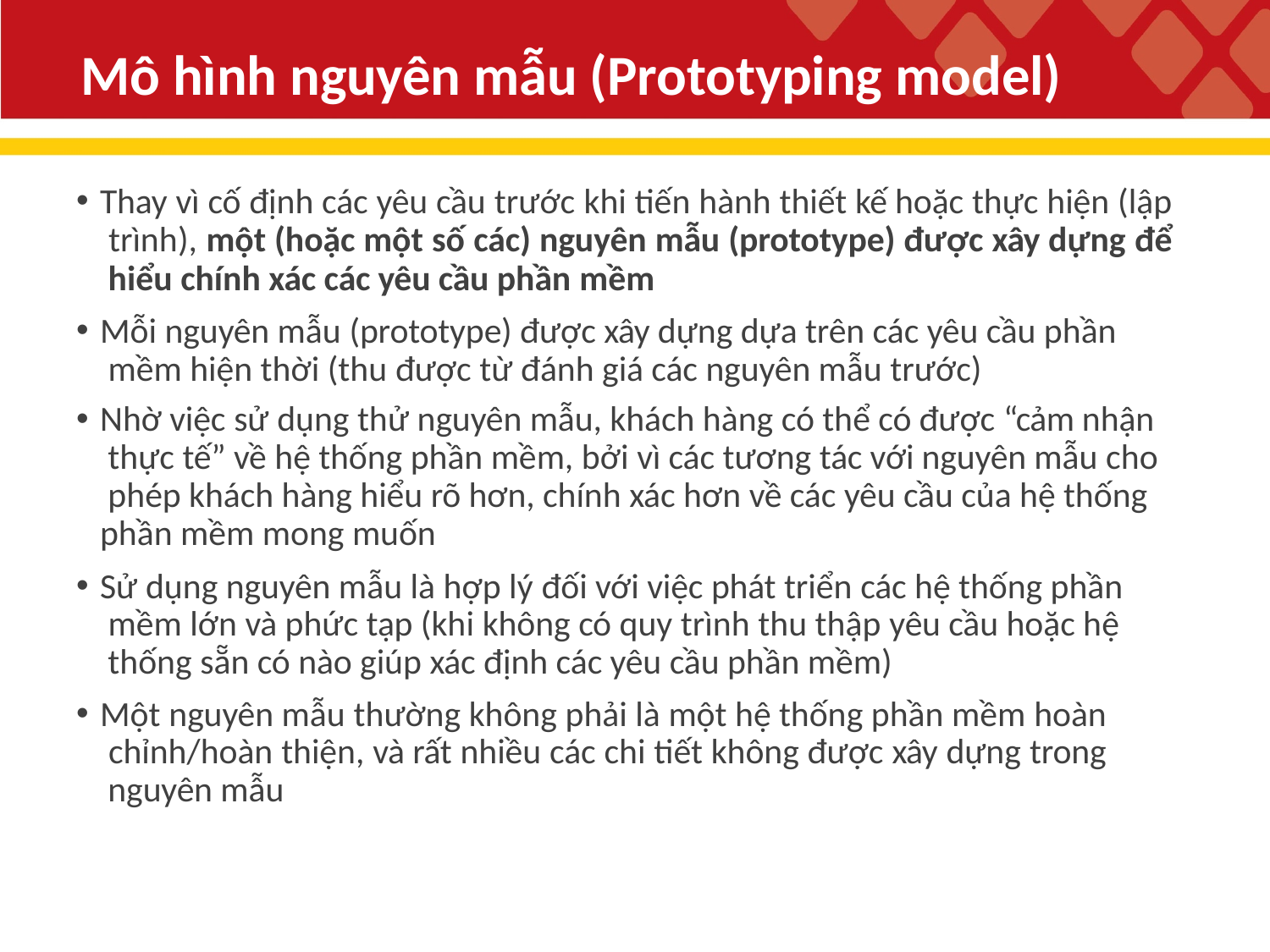

# Mô hình nguyên mẫu (Prototyping model)
Thay vì cố định các yêu cầu trước khi tiến hành thiết kế hoặc thực hiện (lập  trình), một (hoặc một số các) nguyên mẫu (prototype) được xây dựng để  hiểu chính xác các yêu cầu phần mềm
Mỗi nguyên mẫu (prototype) được xây dựng dựa trên các yêu cầu phần  mềm hiện thời (thu được từ đánh giá các nguyên mẫu trước)
Nhờ việc sử dụng thử nguyên mẫu, khách hàng có thể có được “cảm nhận  thực tế” về hệ thống phần mềm, bởi vì các tương tác với nguyên mẫu cho  phép khách hàng hiểu rõ hơn, chính xác hơn về các yêu cầu của hệ thống  phần mềm mong muốn
Sử dụng nguyên mẫu là hợp lý đối với việc phát triển các hệ thống phần  mềm lớn và phức tạp (khi không có quy trình thu thập yêu cầu hoặc hệ  thống sẵn có nào giúp xác định các yêu cầu phần mềm)
Một nguyên mẫu thường không phải là một hệ thống phần mềm hoàn  chỉnh/hoàn thiện, và rất nhiều các chi tiết không được xây dựng trong  nguyên mẫu